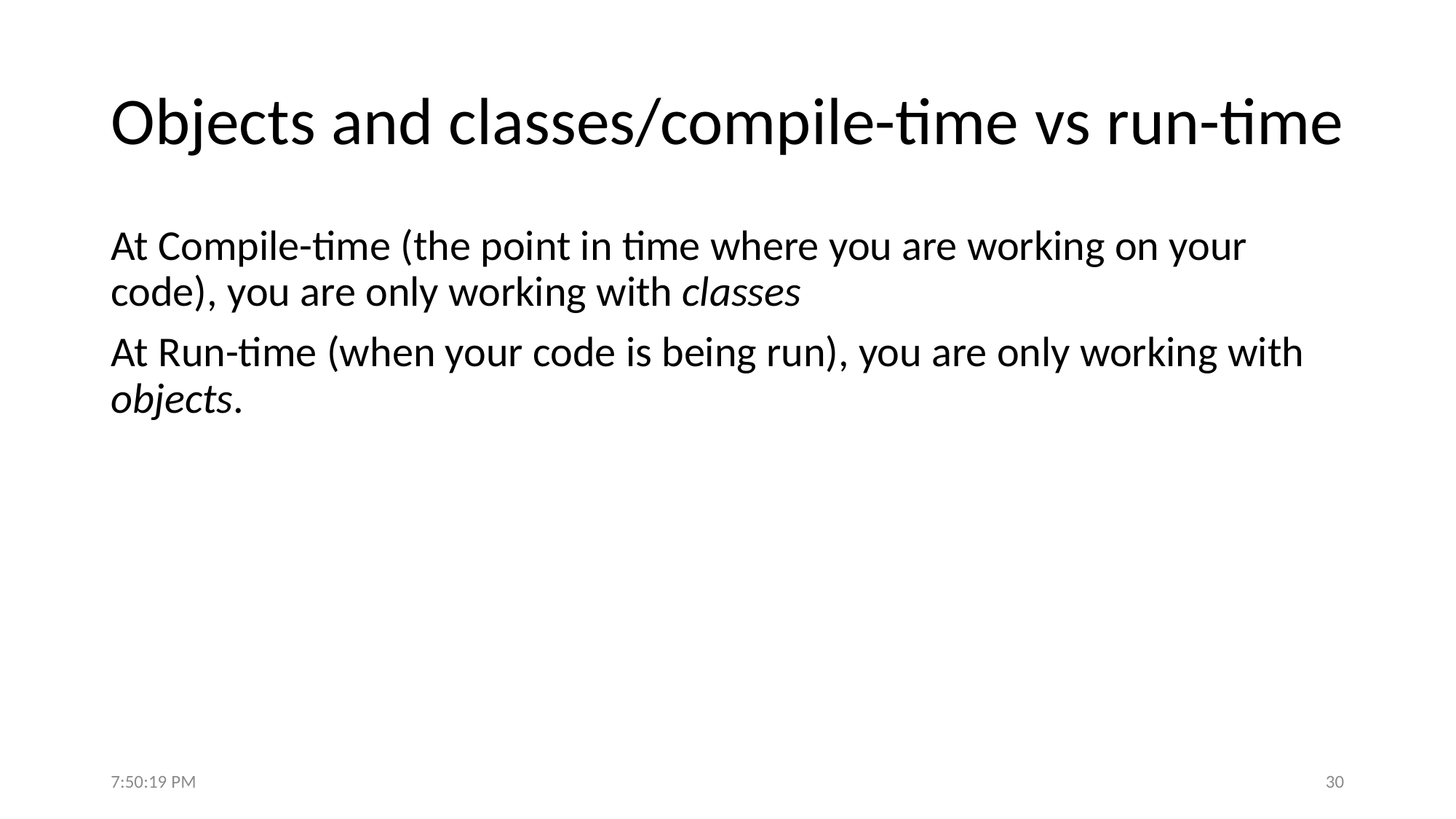

# Objects and classes/compile-time vs run-time
At Compile-time (the point in time where you are working on your code), you are only working with classes
At Run-time (when your code is being run), you are only working with objects.
7:50:19 PM
30